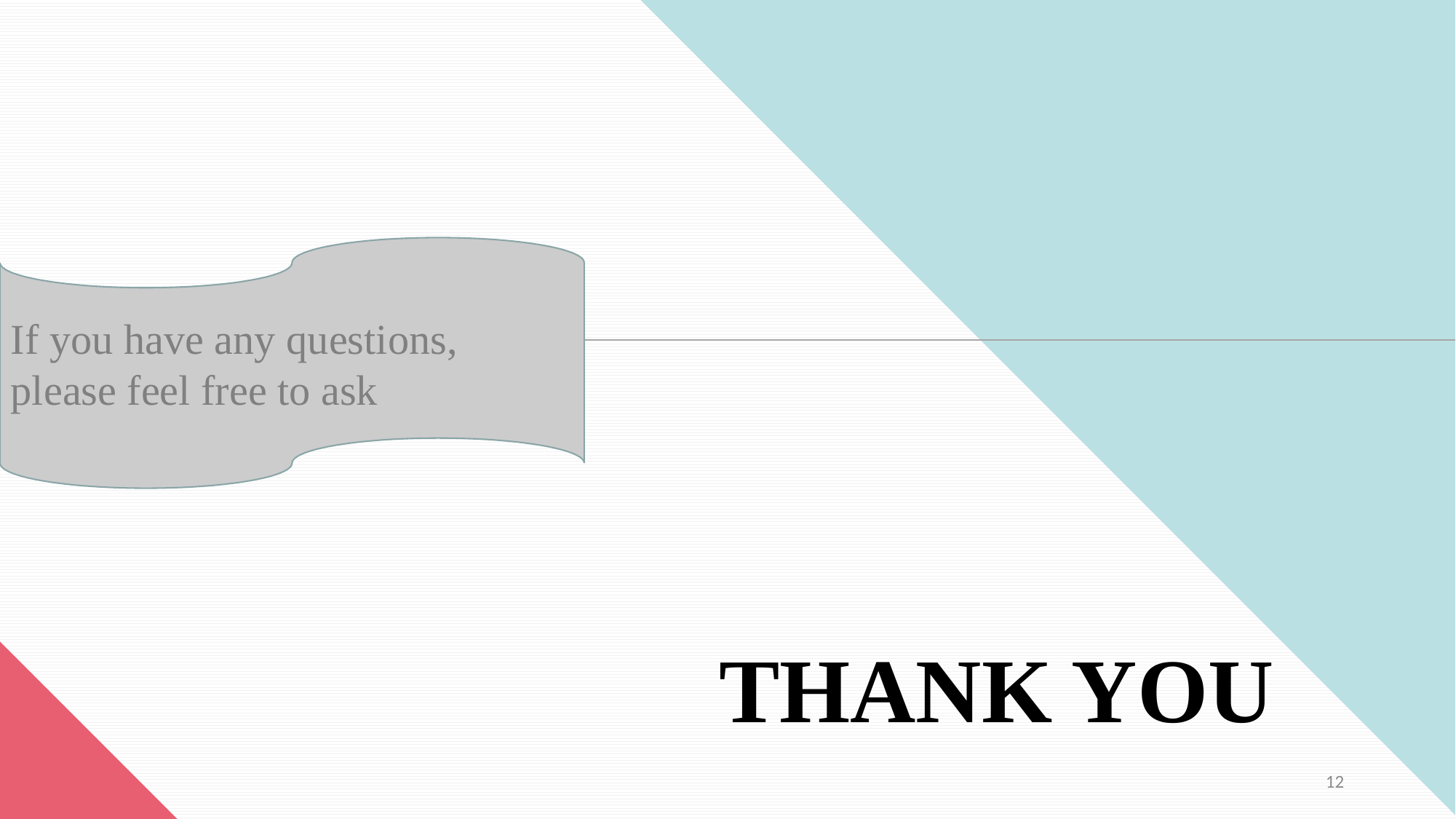

If you have any questions, please feel free to ask
THANK YOU

12